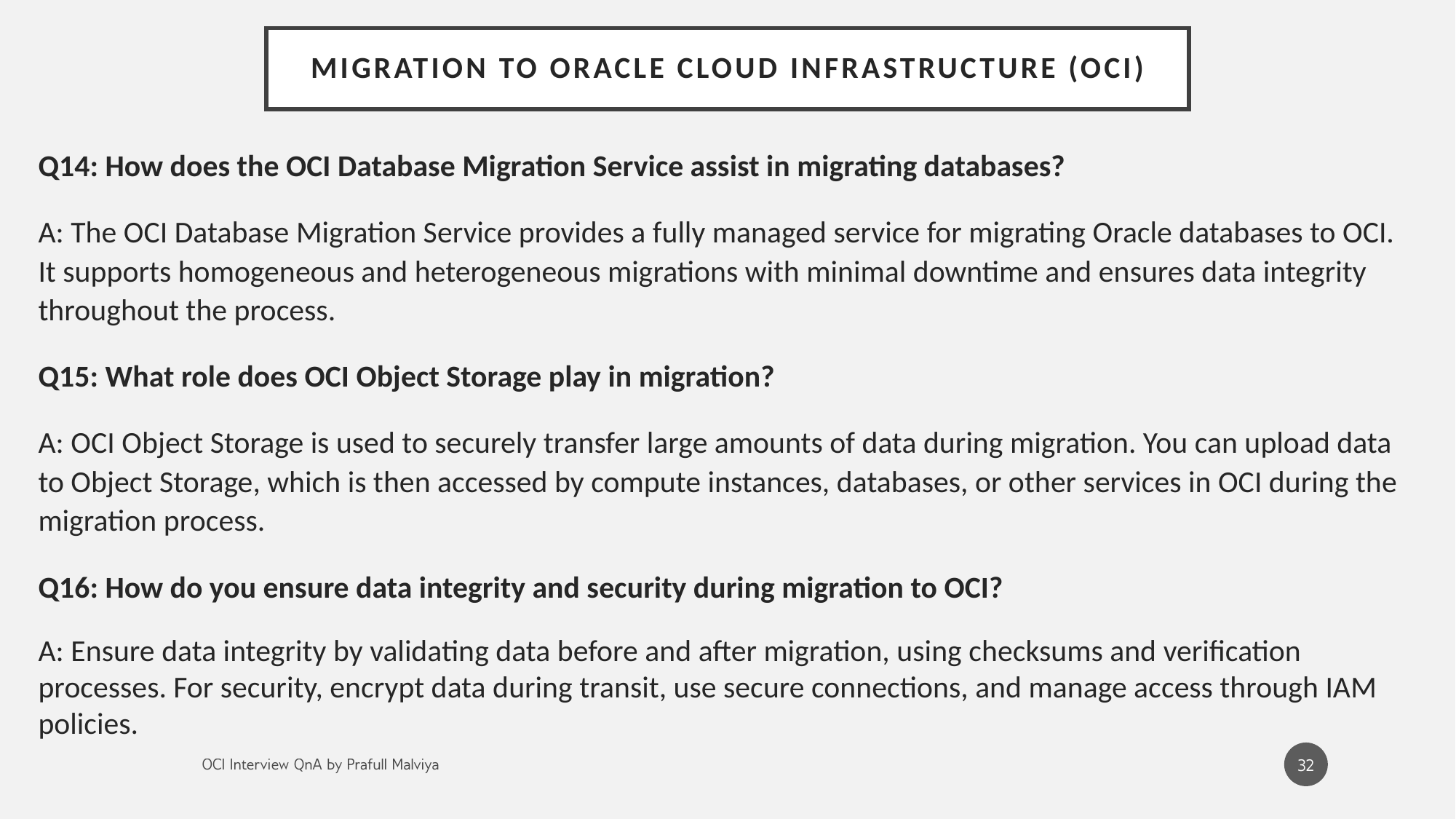

# Migration to Oracle Cloud Infrastructure (OCI)
Q14: How does the OCI Database Migration Service assist in migrating databases?
A: The OCI Database Migration Service provides a fully managed service for migrating Oracle databases to OCI. It supports homogeneous and heterogeneous migrations with minimal downtime and ensures data integrity throughout the process.
Q15: What role does OCI Object Storage play in migration?
A: OCI Object Storage is used to securely transfer large amounts of data during migration. You can upload data to Object Storage, which is then accessed by compute instances, databases, or other services in OCI during the migration process.
Q16: How do you ensure data integrity and security during migration to OCI?
A: Ensure data integrity by validating data before and after migration, using checksums and verification processes. For security, encrypt data during transit, use secure connections, and manage access through IAM policies.
32
OCI Interview QnA by Prafull Malviya